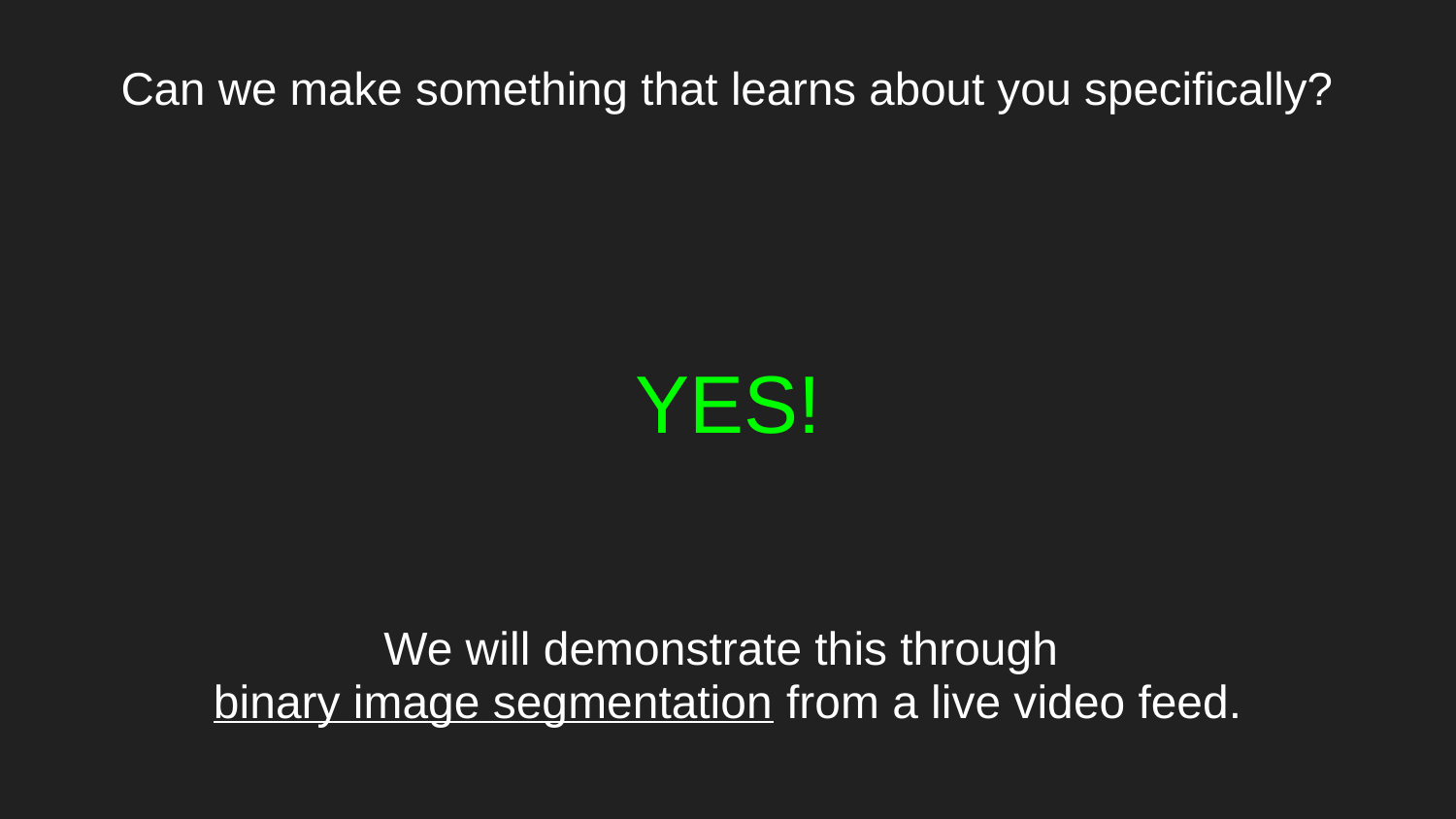

Can we make something that learns about you specifically?
YES!
We will demonstrate this through
binary image segmentation from a live video feed.